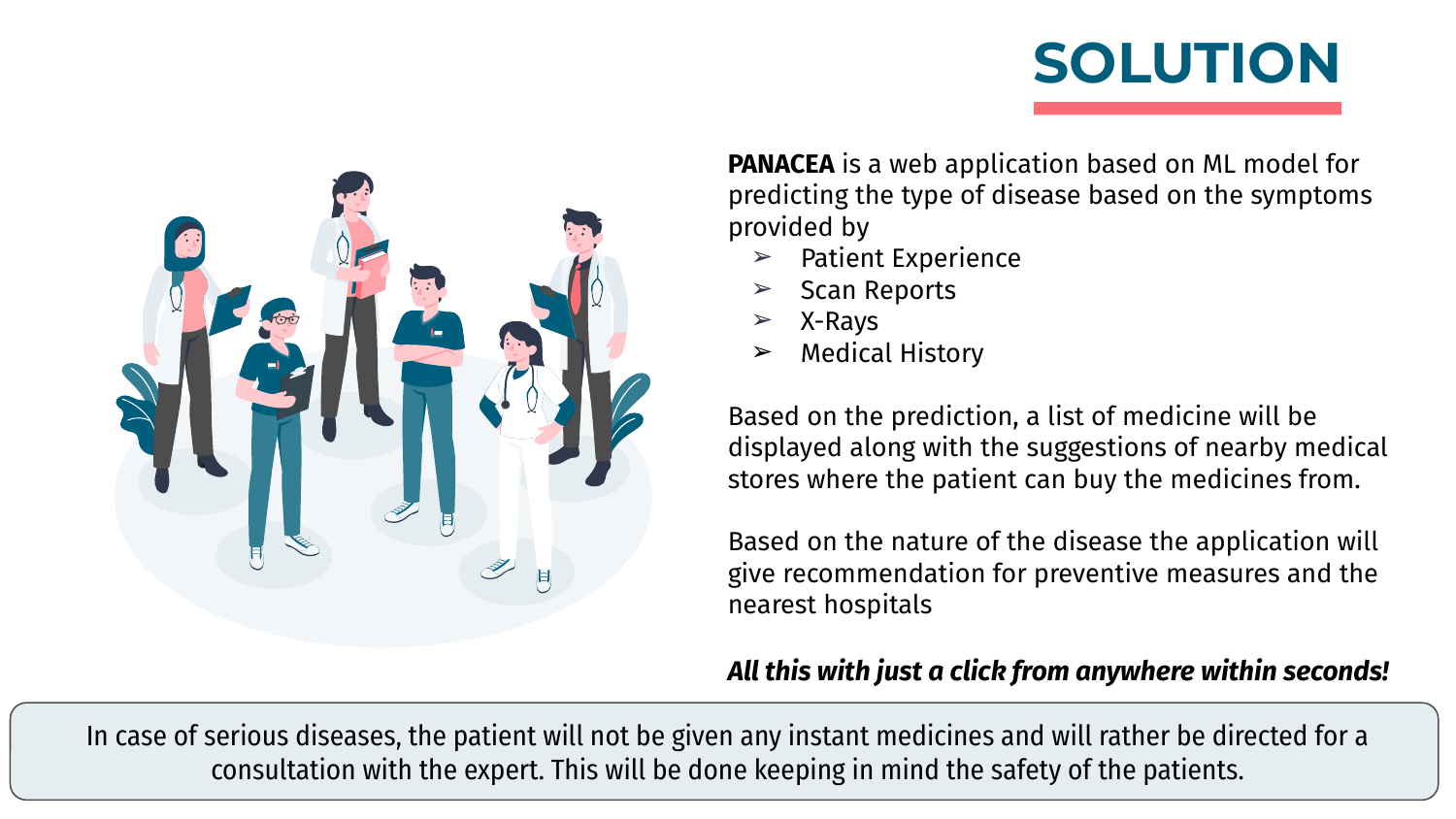

# SOLUTION

PANACEA is a web application based on ML model for predicting the type of disease based on the symptoms provided by
Patient Experience
Scan Reports
X-Rays
Medical History

Based on the prediction, a list of medicine will be displayed along with the suggestions of nearby medical stores where the patient can buy the medicines from.

Based on the nature of the disease the application will give recommendation for preventive measures and the nearest hospitals

All this with just a click from anywhere within seconds!

In case of serious diseases, the patient will not be given any instant medicines and will rather be directed for a consultation with the expert. This will be done keeping in mind the safety of the patients.